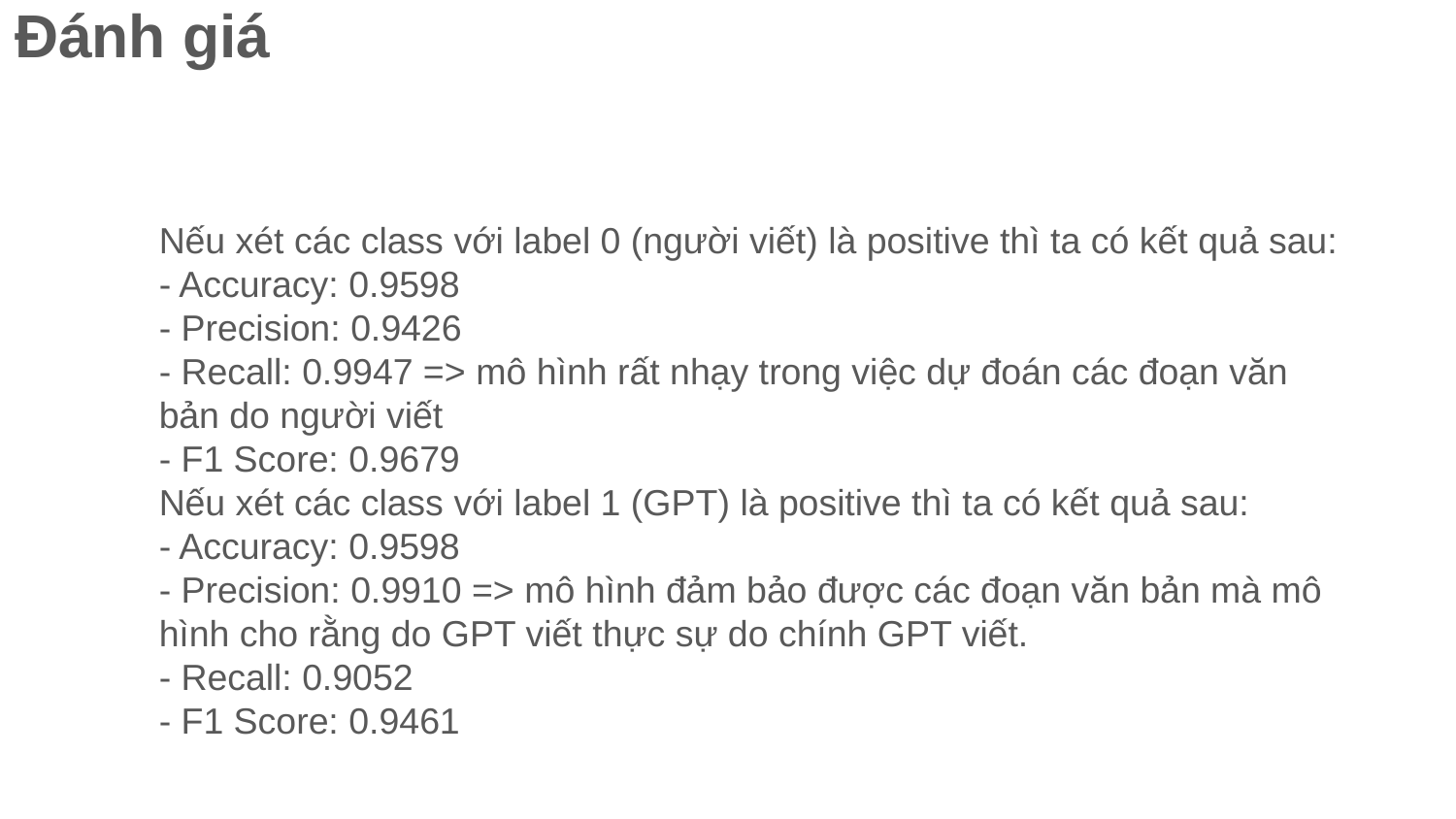

Đánh giá

Nếu xét các class với label 0 (người viết) là positive thì ta có kết quả sau:
- Accuracy: 0.9598
- Precision: 0.9426
- Recall: 0.9947 => mô hình rất nhạy trong việc dự đoán các đoạn văn bản do người viết
- F1 Score: 0.9679
Nếu xét các class với label 1 (GPT) là positive thì ta có kết quả sau:
- Accuracy: 0.9598
- Precision: 0.9910 => mô hình đảm bảo được các đoạn văn bản mà mô hình cho rằng do GPT viết thực sự do chính GPT viết.
- Recall: 0.9052
- F1 Score: 0.9461